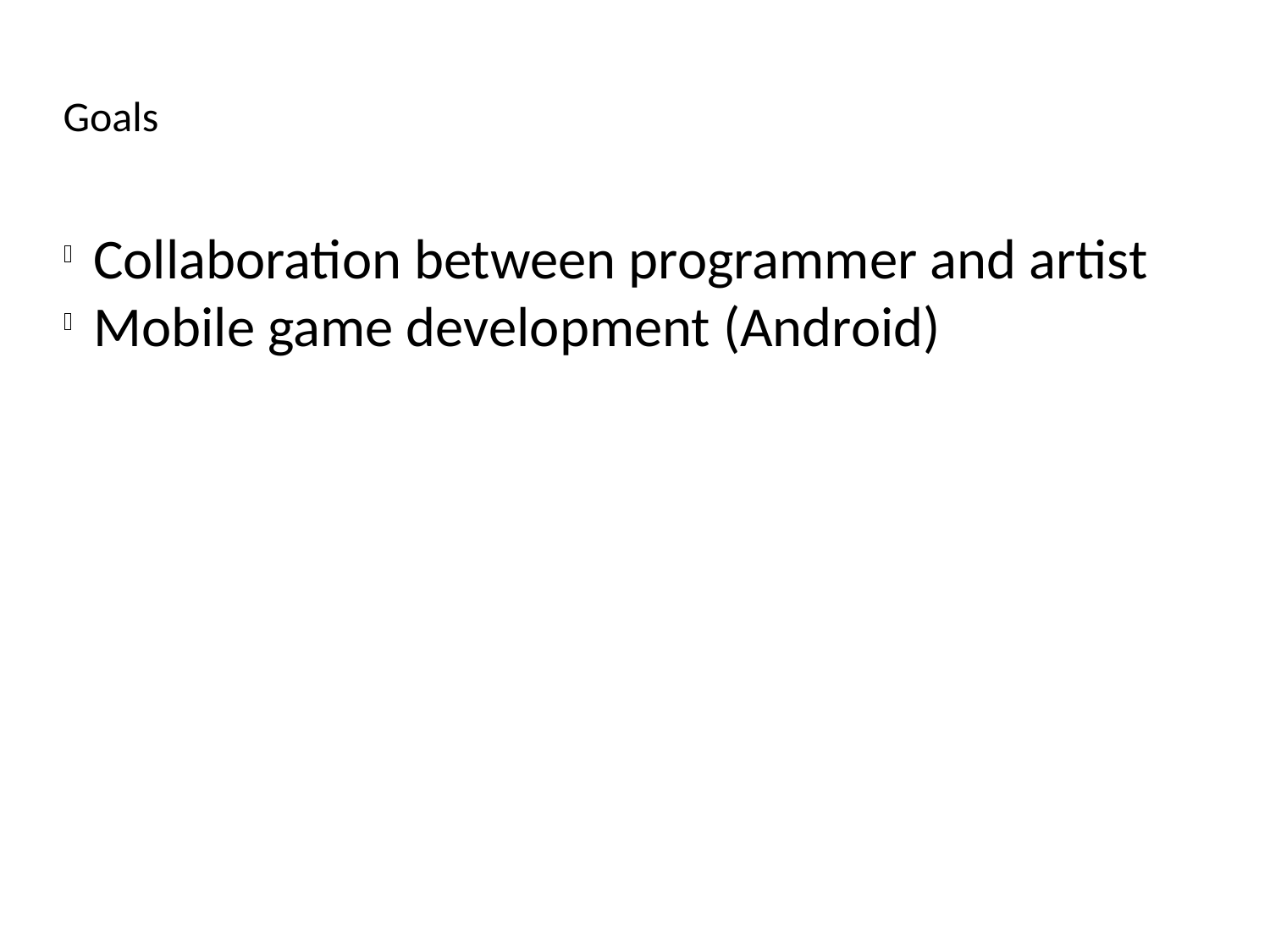

Goals
Collaboration between programmer and artist
Mobile game development (Android)